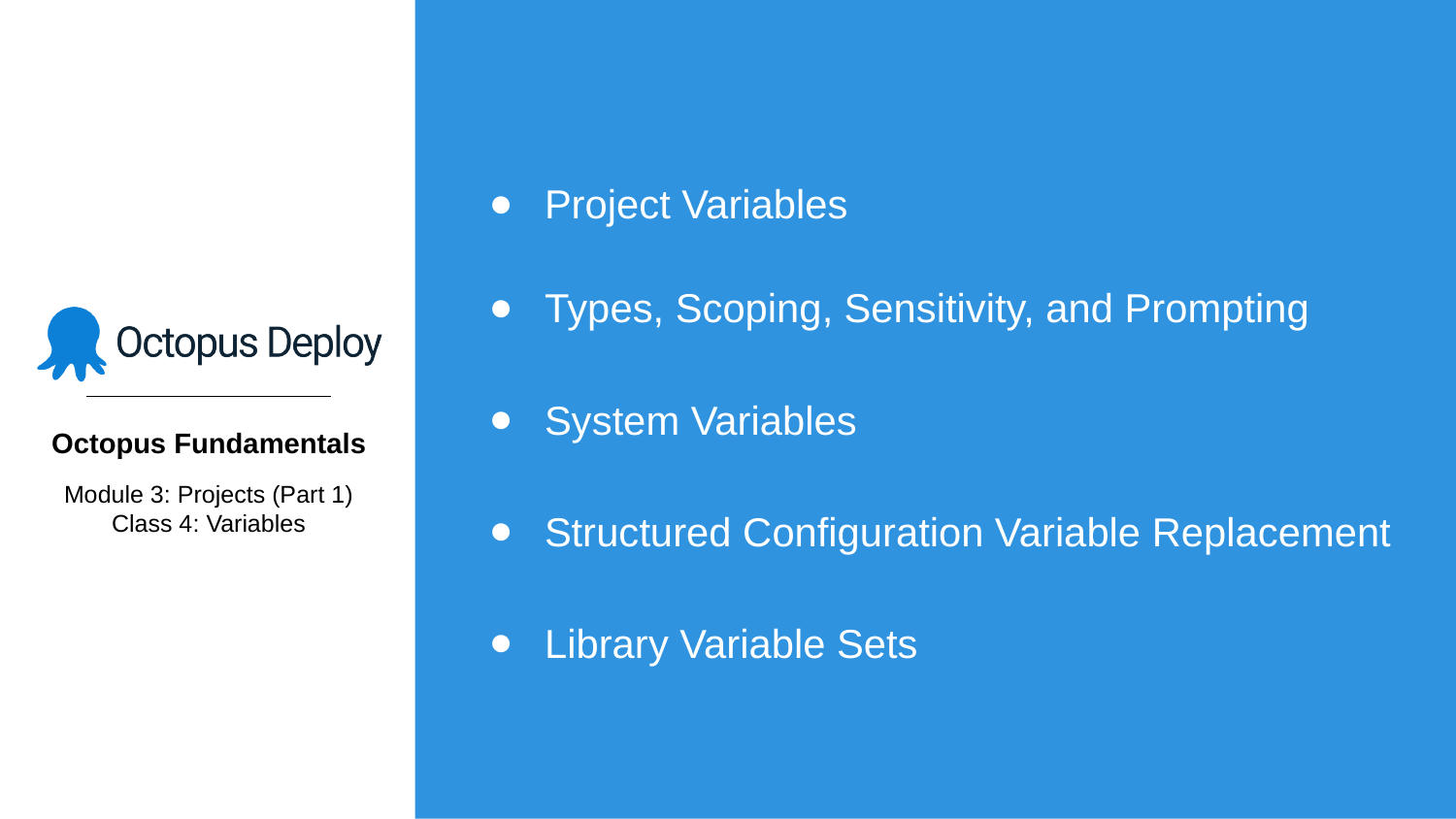

Project Variables
Types, Scoping, Sensitivity, and Prompting
System Variables
Structured Configuration Variable Replacement
Library Variable Sets